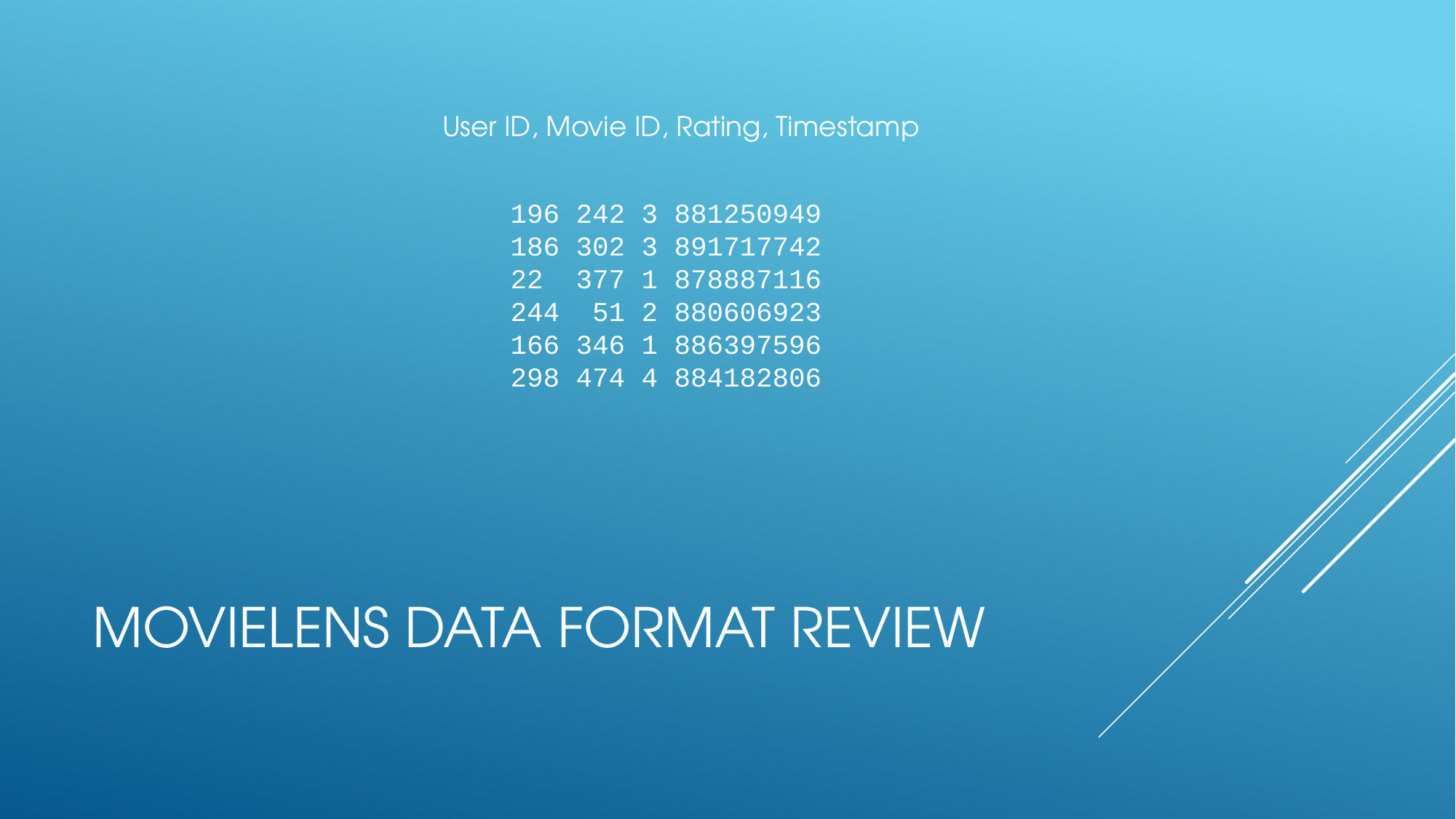

User ID, Movie ID, Rating, Timestamp
196 242 3 881250949
186 302 3 891717742
22  377 1 878887116
244  51 2 880606923
166 346 1 886397596
298 474 4 884182806
# Movielens data format review